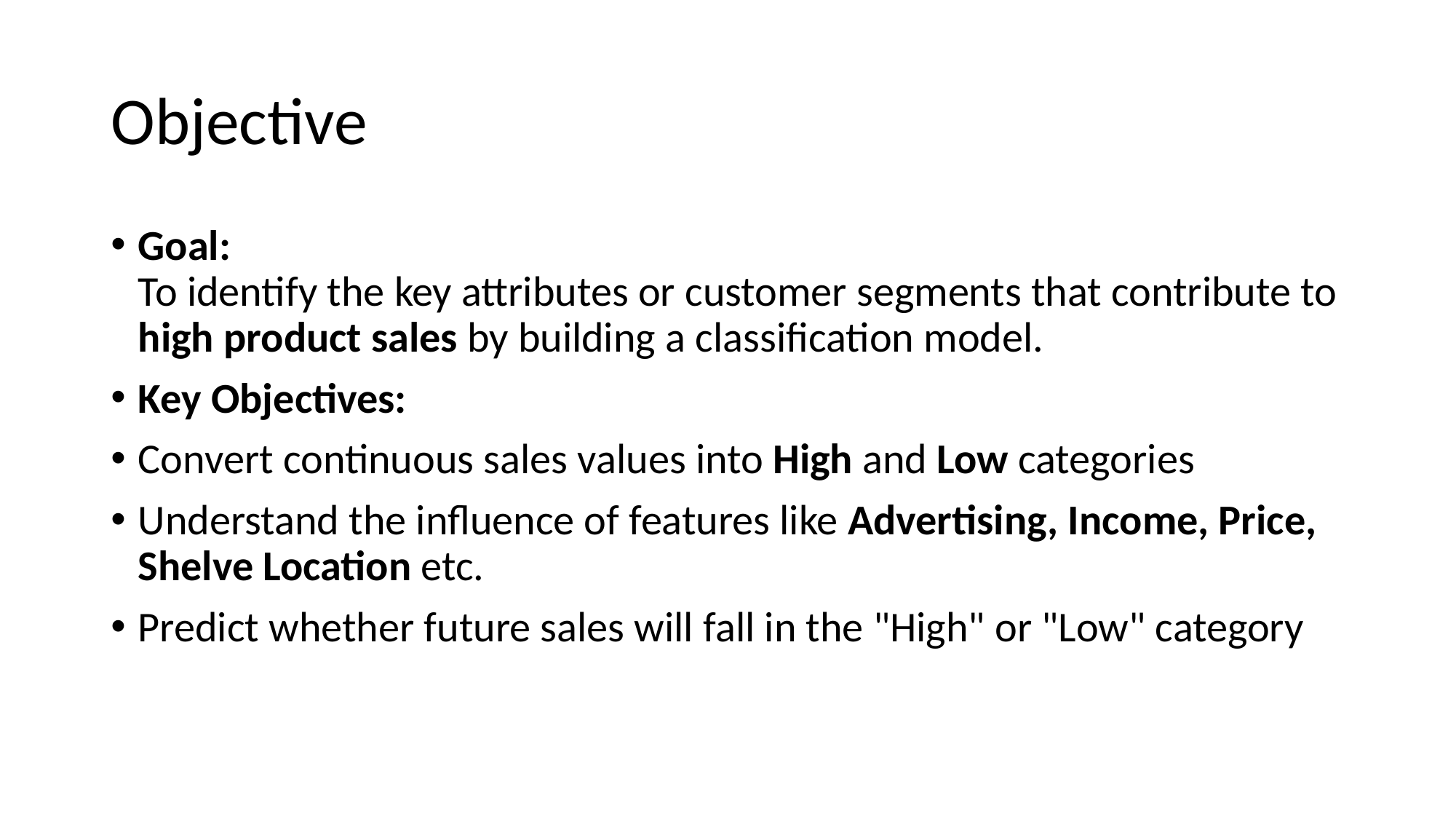

# Objective
Goal:
To identify the key attributes or customer segments that contribute to high product sales by building a classification model.
Key Objectives:
Convert continuous sales values into High and Low categories
Understand the influence of features like Advertising, Income, Price, Shelve Location etc.
Predict whether future sales will fall in the "High" or "Low" category